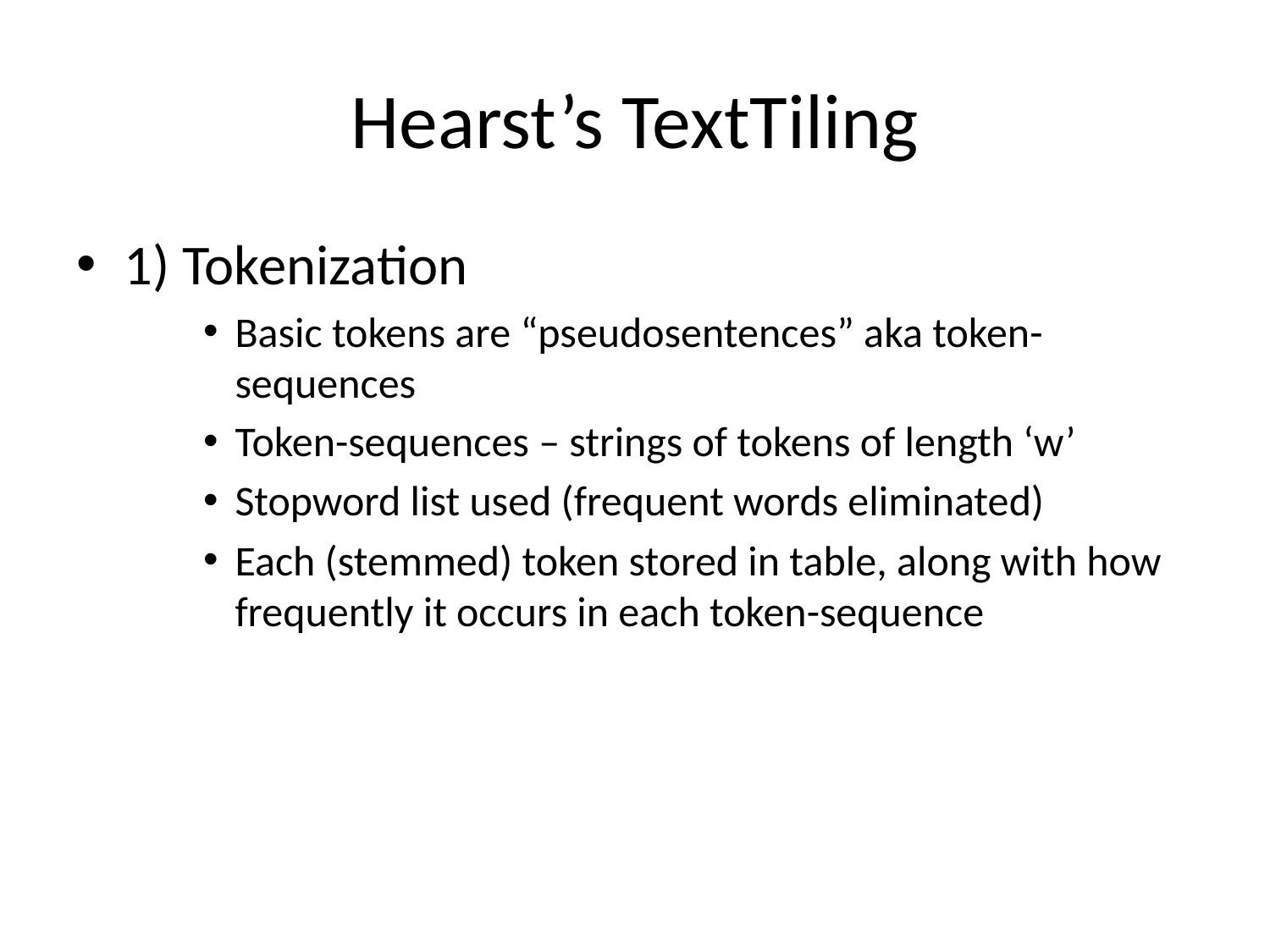

# Hearst’s TextTiling
1) Tokenization
Basic tokens are “pseudosentences” aka token-sequences
Token-sequences – strings of tokens of length ‘w’
Stopword list used (frequent words eliminated)
Each (stemmed) token stored in table, along with how frequently it occurs in each token-sequence